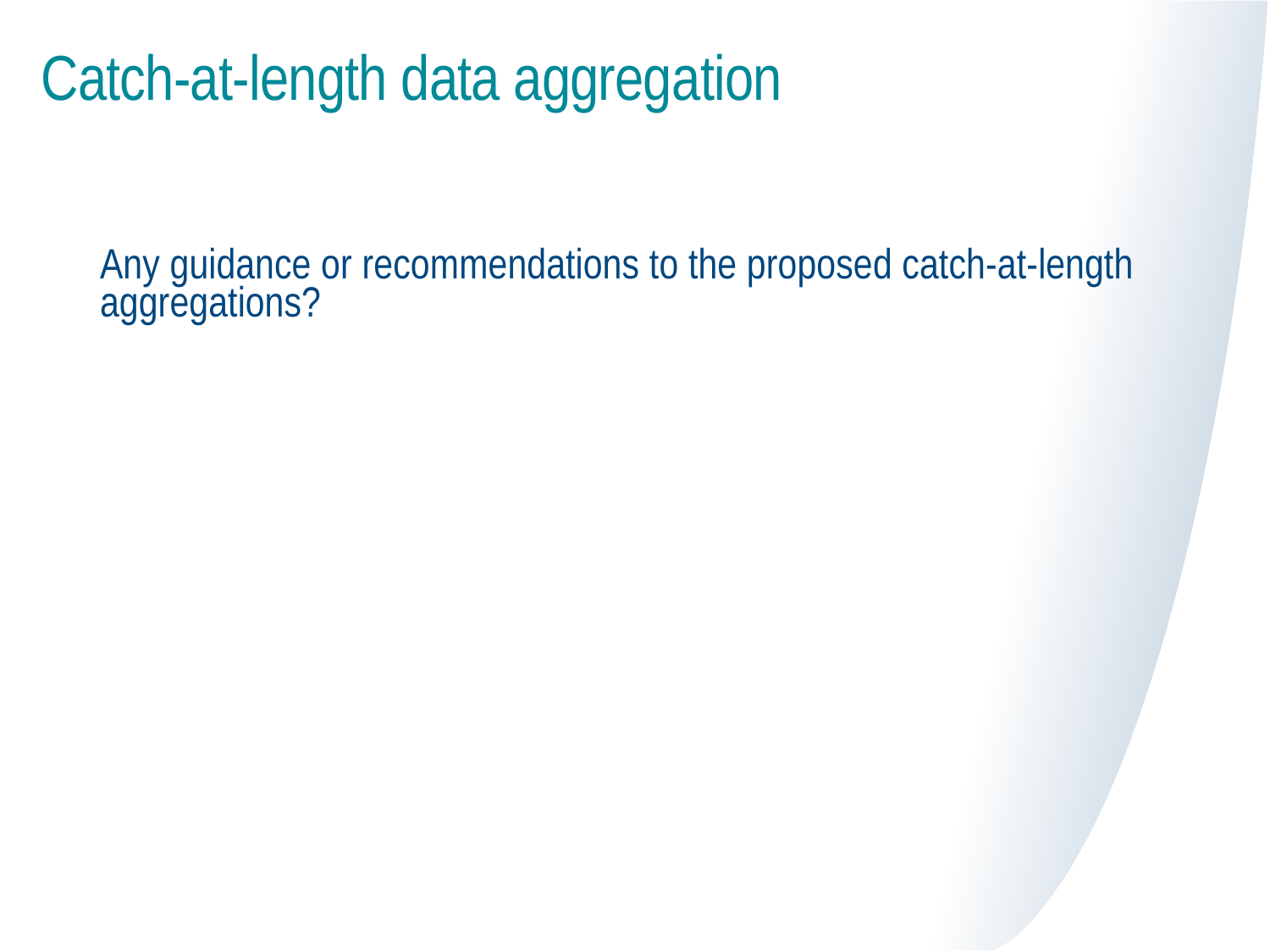

# Catch-at-length data aggregation
Any guidance or recommendations to the proposed catch-at-length aggregations?